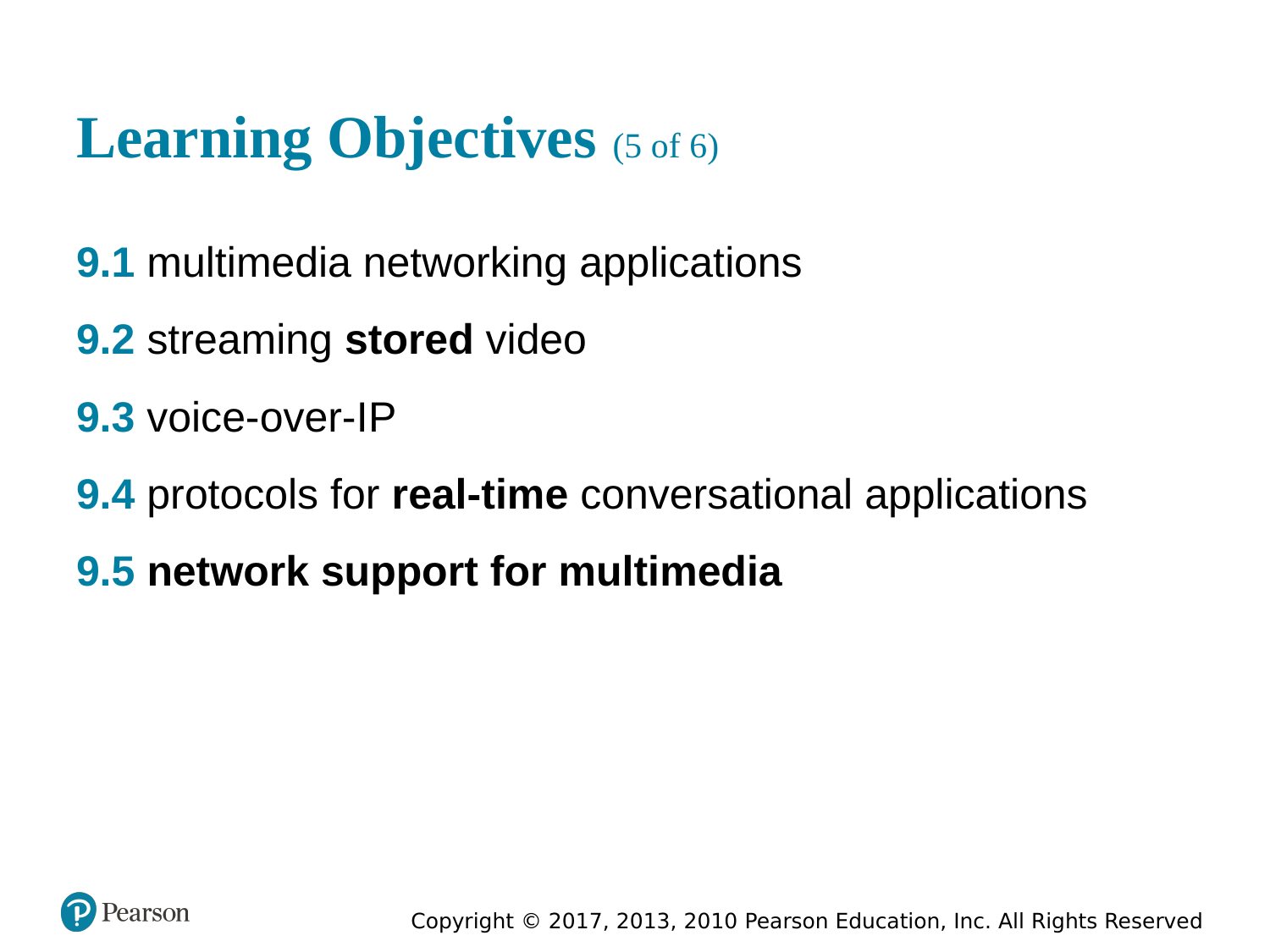

# Learning Objectives (5 of 6)
9.1 multimedia networking applications
9.2 streaming stored video
9.3 voice-over-I P
9.4 protocols for real-time conversational applications
9.5 network support for multimedia